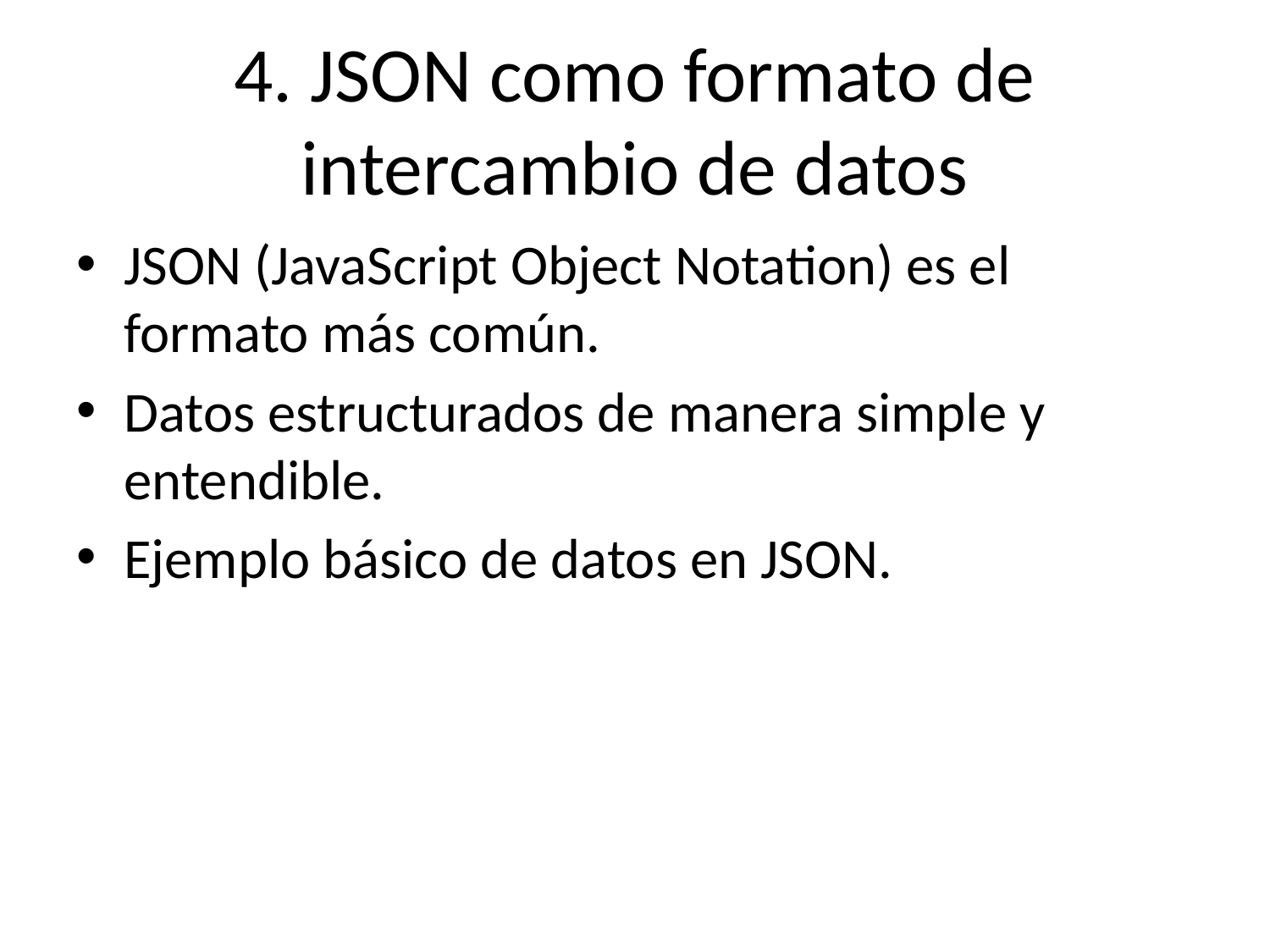

# 4. JSON como formato de intercambio de datos
JSON (JavaScript Object Notation) es el formato más común.
Datos estructurados de manera simple y entendible.
Ejemplo básico de datos en JSON.